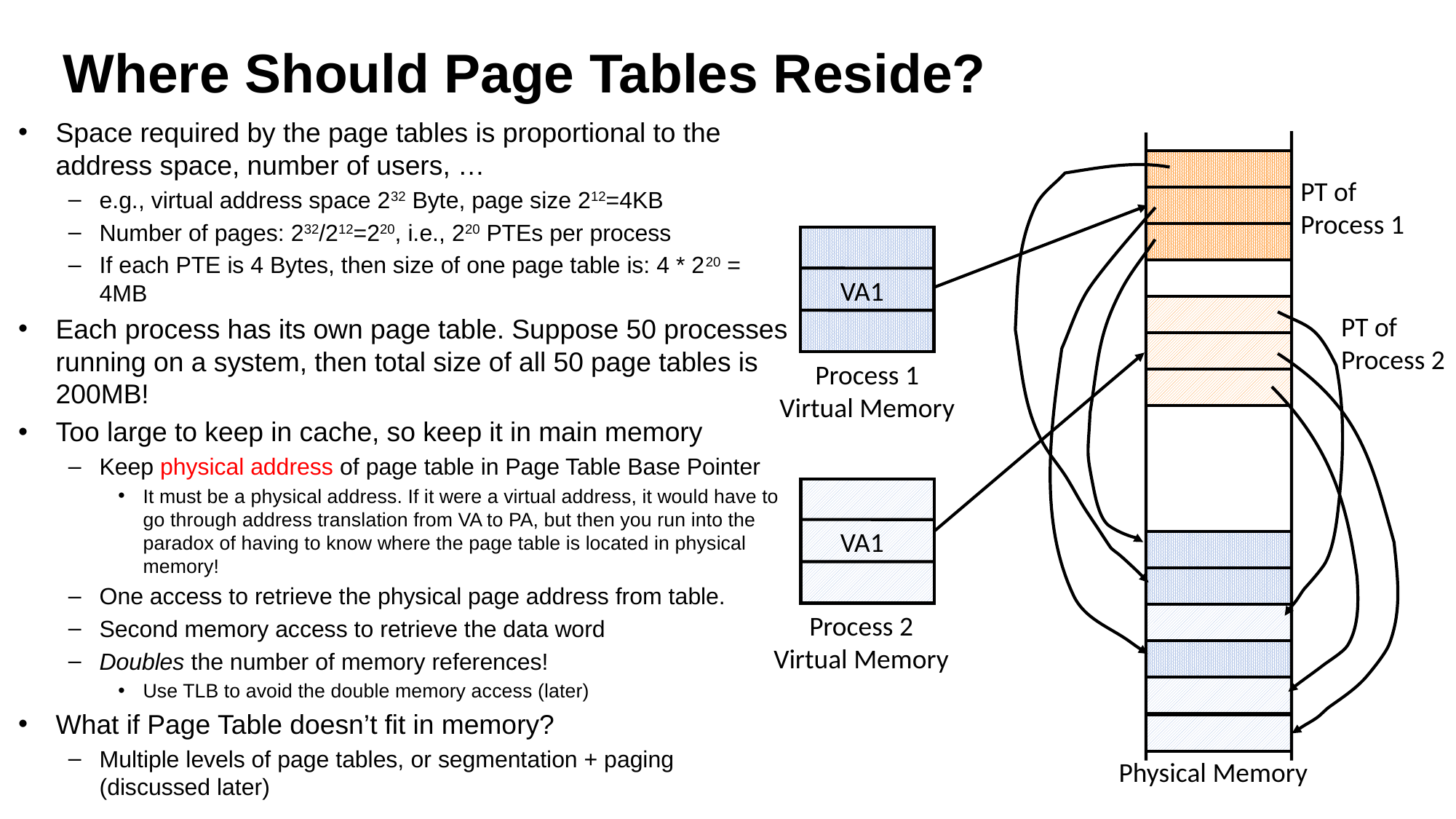

# Where Should Page Tables Reside?
Space required by the page tables is proportional to the address space, number of users, …
e.g., virtual address space 232 Byte, page size 212=4KB
Number of pages: 232/212=220, i.e., 220 PTEs per process
If each PTE is 4 Bytes, then size of one page table is: 4 * 220 = 4MB
Each process has its own page table. Suppose 50 processes running on a system, then total size of all 50 page tables is 200MB!
Too large to keep in cache, so keep it in main memory
Keep physical address of page table in Page Table Base Pointer
It must be a physical address. If it were a virtual address, it would have to go through address translation from VA to PA, but then you run into the paradox of having to know where the page table is located in physical memory!
One access to retrieve the physical page address from table.
Second memory access to retrieve the data word
Doubles the number of memory references!
Use TLB to avoid the double memory access (later)
What if Page Table doesn’t fit in memory?
Multiple levels of page tables, or segmentation + paging (discussed later)

PT of Process 1

VA1

Process 1
Virtual Memory
Process 2
Virtual Memory

PT of Process 2

VA1

Physical Memory